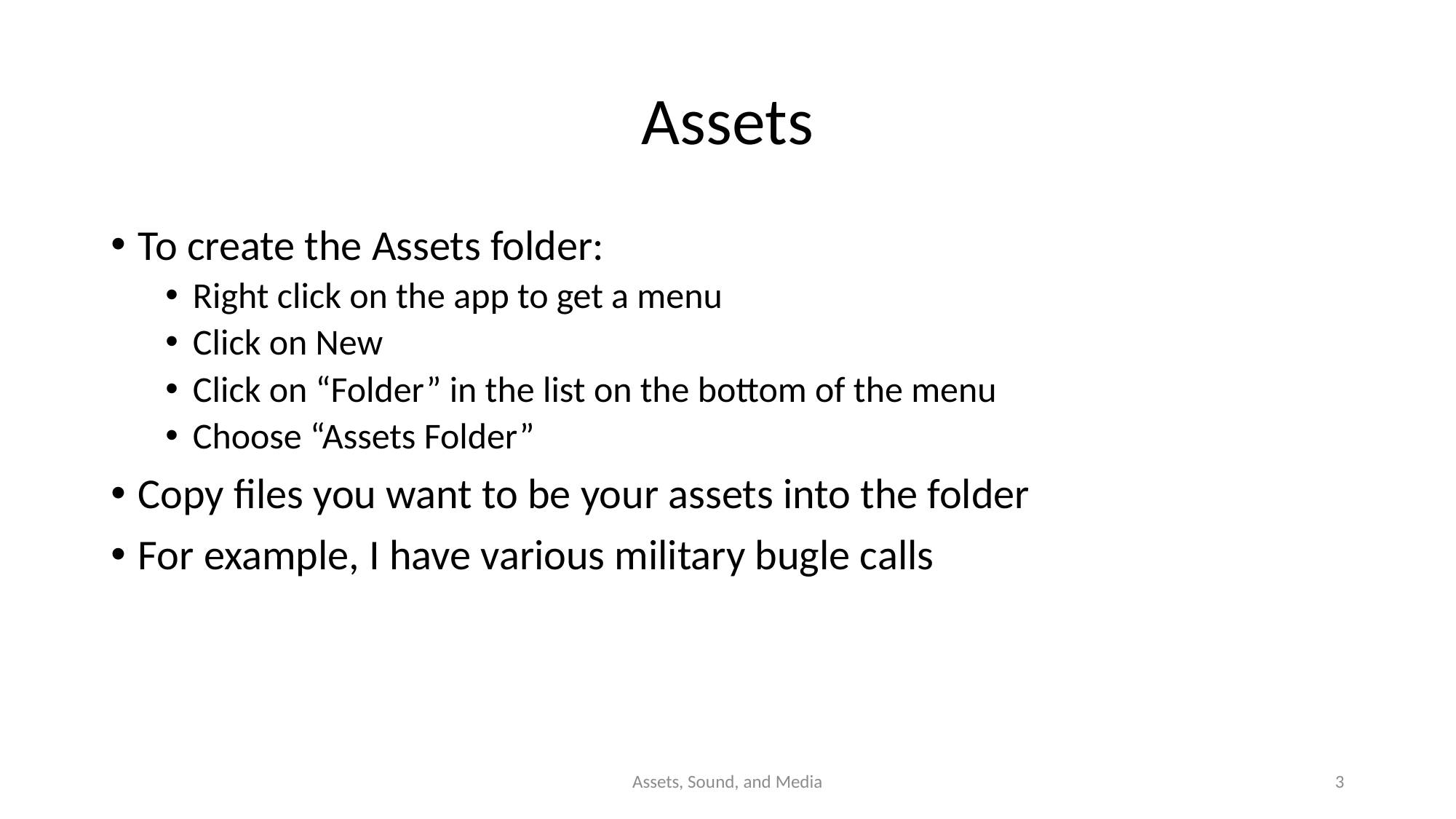

# Assets
To create the Assets folder:
Right click on the app to get a menu
Click on New
Click on “Folder” in the list on the bottom of the menu
Choose “Assets Folder”
Copy files you want to be your assets into the folder
For example, I have various military bugle calls
Assets, Sound, and Media
3